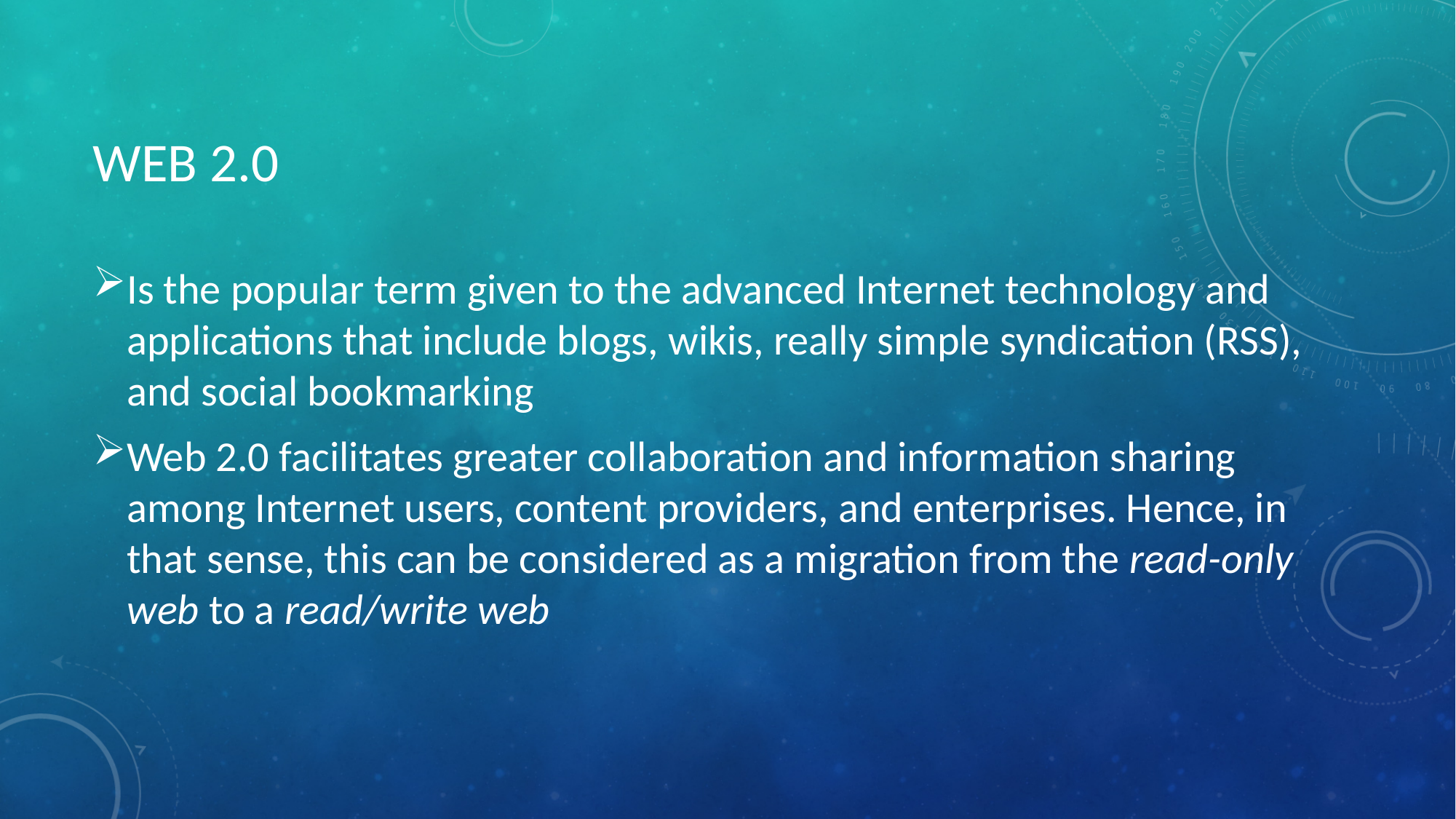

# Web 2.0
Is the popular term given to the advanced Internet technology and applications that include blogs, wikis, really simple syndication (RSS), and social bookmarking
Web 2.0 facilitates greater collaboration and information sharing among Internet users, content providers, and enterprises. Hence, in that sense, this can be considered as a migration from the read-only web to a read/write web